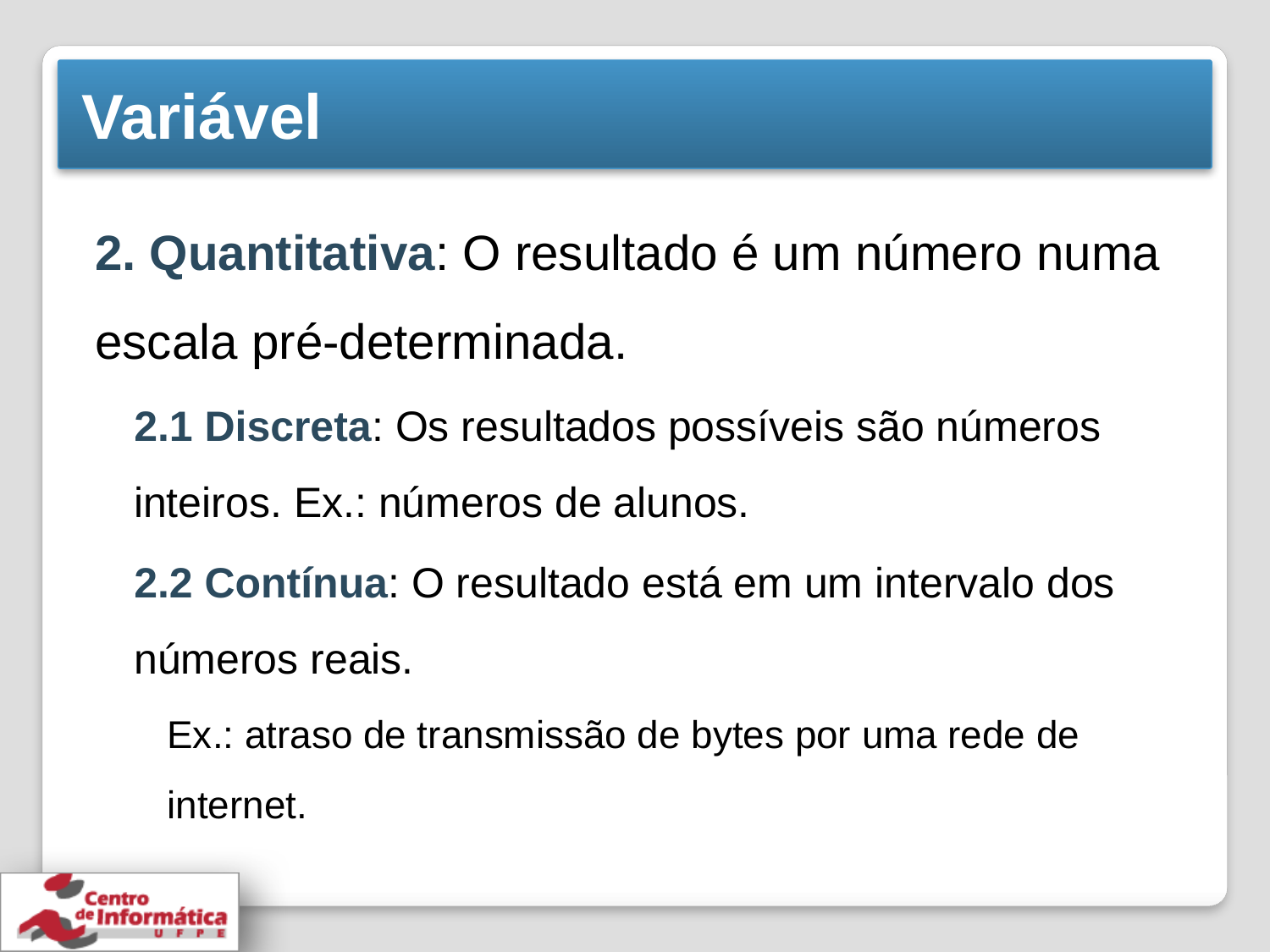

# Variável
2. Quantitativa: O resultado é um número numa escala pré-determinada.
2.1 Discreta: Os resultados possíveis são números inteiros. Ex.: números de alunos.
2.2 Contínua: O resultado está em um intervalo dos números reais.
Ex.: atraso de transmissão de bytes por uma rede de internet.